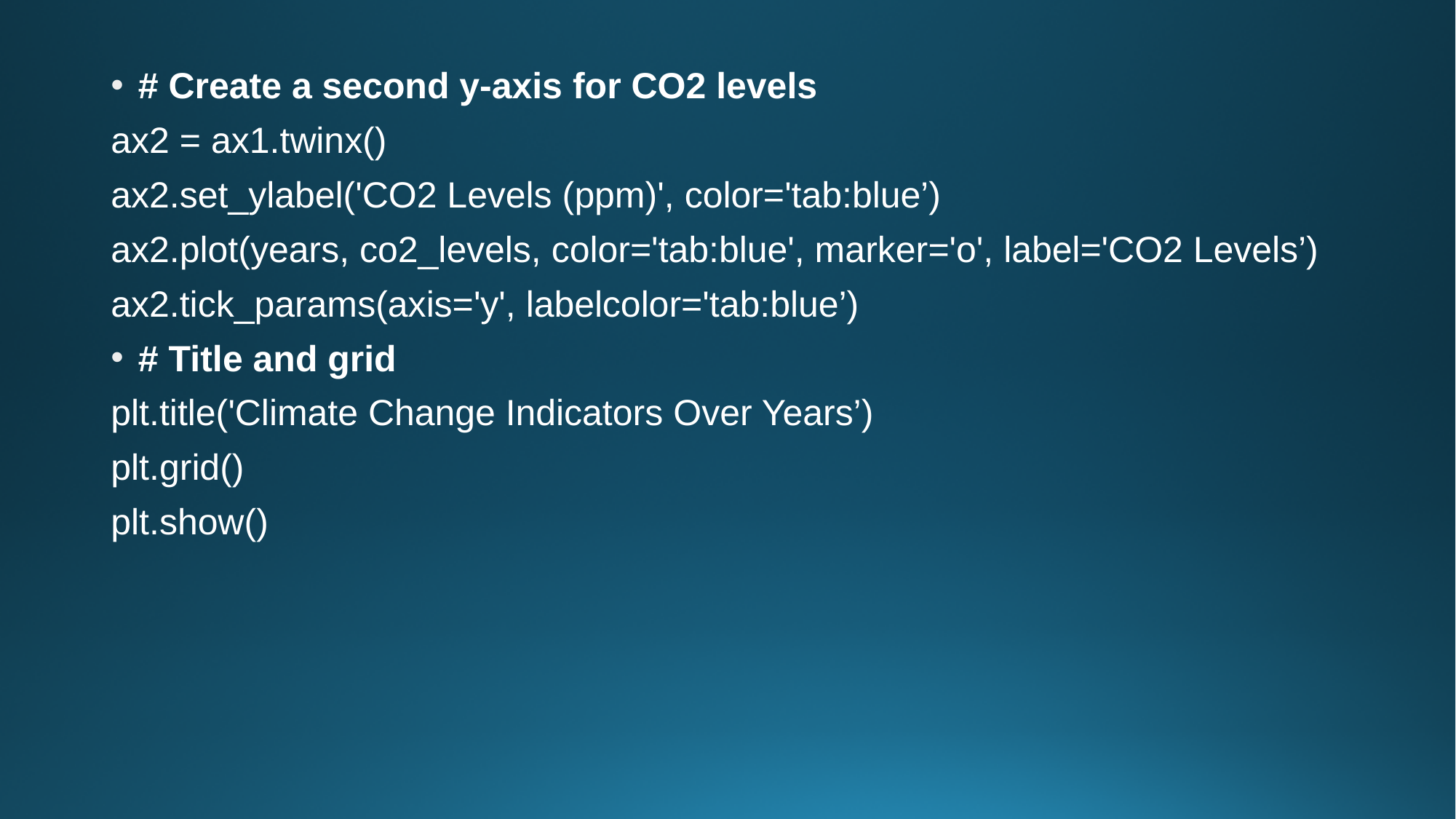

# Create a second y-axis for CO2 levels
ax2 = ax1.twinx()
ax2.set_ylabel('CO2 Levels (ppm)', color='tab:blue’)
ax2.plot(years, co2_levels, color='tab:blue', marker='o', label='CO2 Levels’)
ax2.tick_params(axis='y', labelcolor='tab:blue’)
# Title and grid
plt.title('Climate Change Indicators Over Years’)
plt.grid()
plt.show()